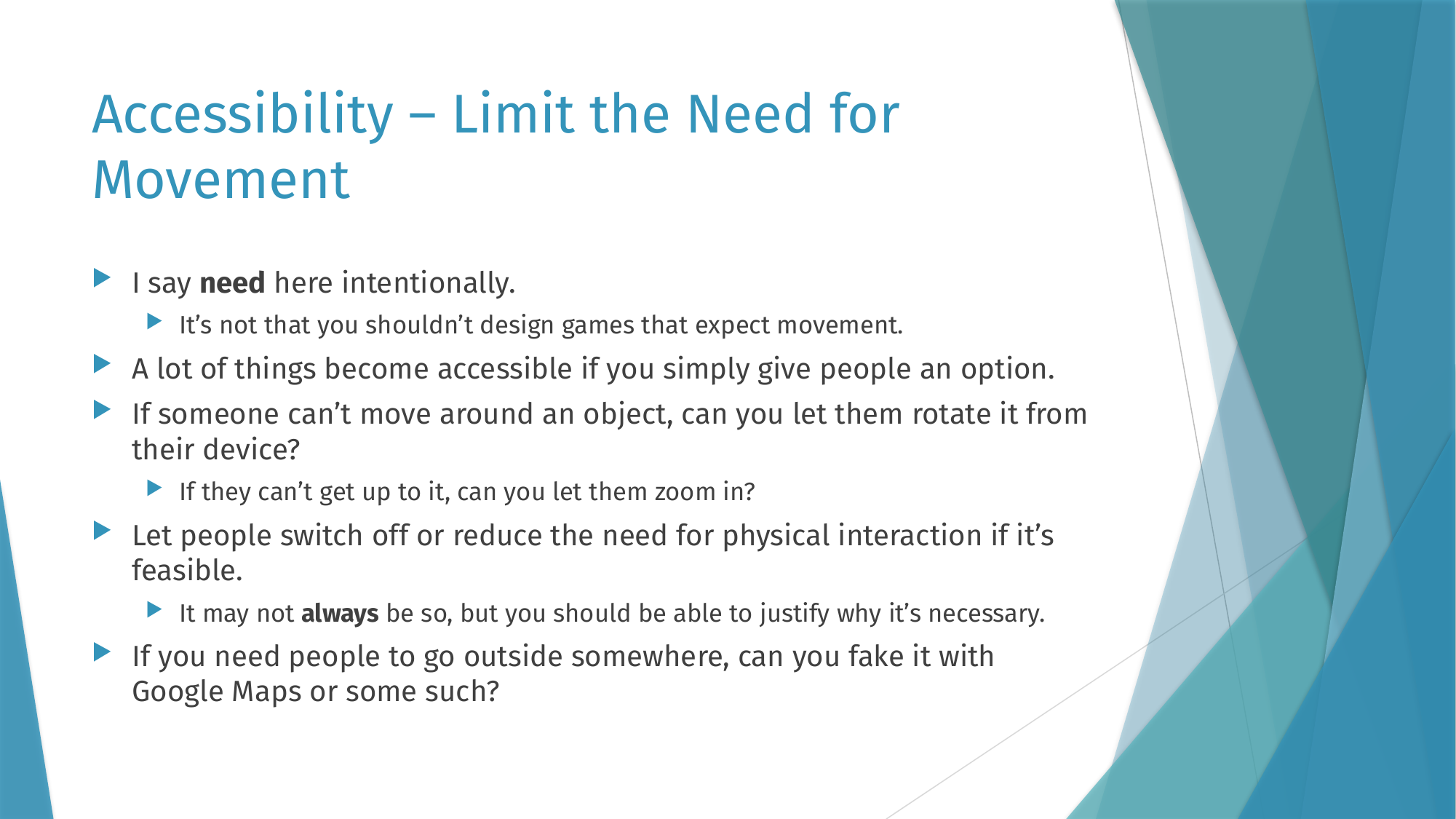

# Accessibility – Limit the Need for Movement
I say need here intentionally.
It’s not that you shouldn’t design games that expect movement.
A lot of things become accessible if you simply give people an option.
If someone can’t move around an object, can you let them rotate it from their device?
If they can’t get up to it, can you let them zoom in?
Let people switch off or reduce the need for physical interaction if it’s feasible.
It may not always be so, but you should be able to justify why it’s necessary.
If you need people to go outside somewhere, can you fake it with Google Maps or some such?